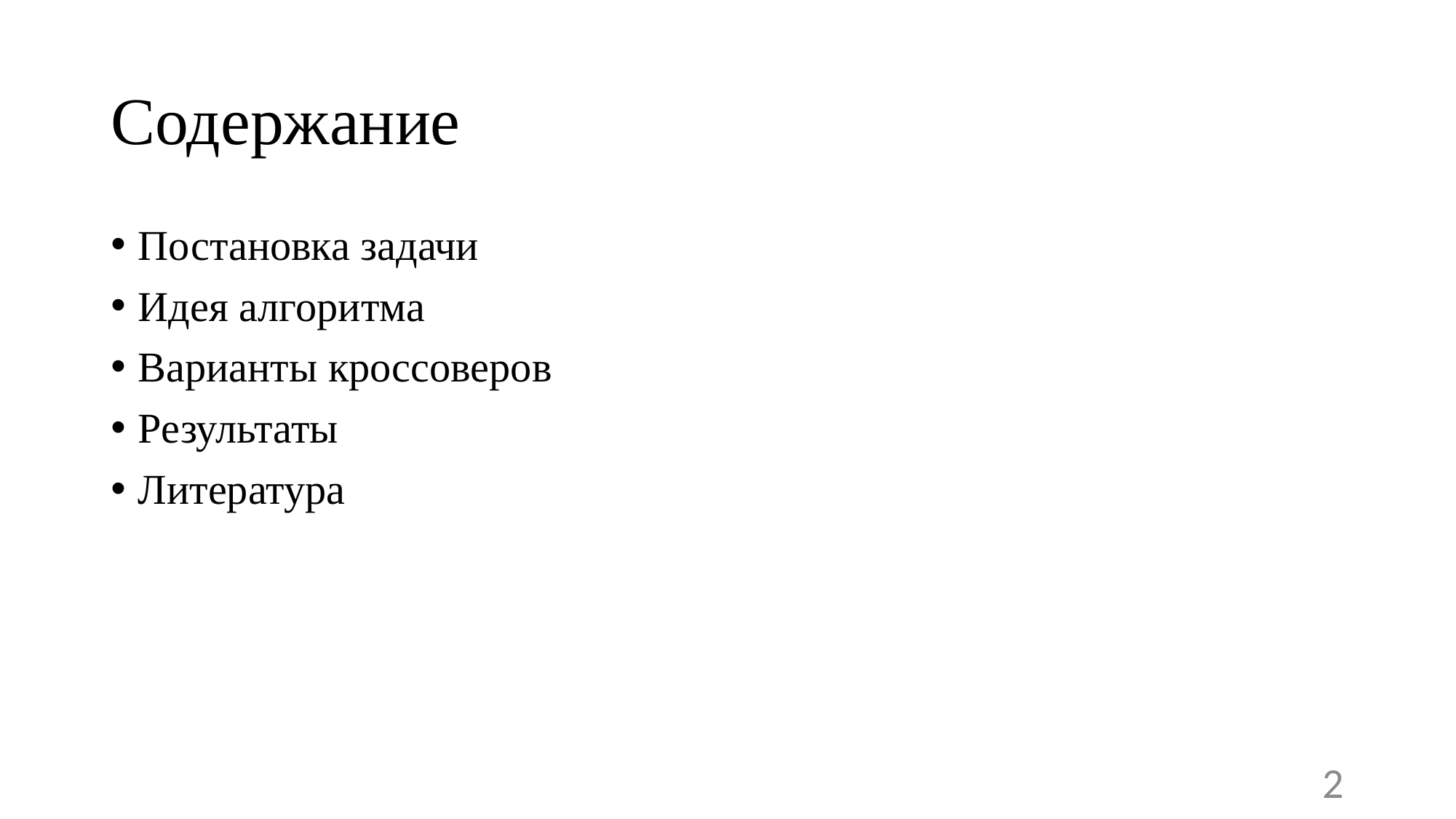

# Содержание
Постановка задачи
Идея алгоритма
Варианты кроссоверов
Результаты
Литература

2